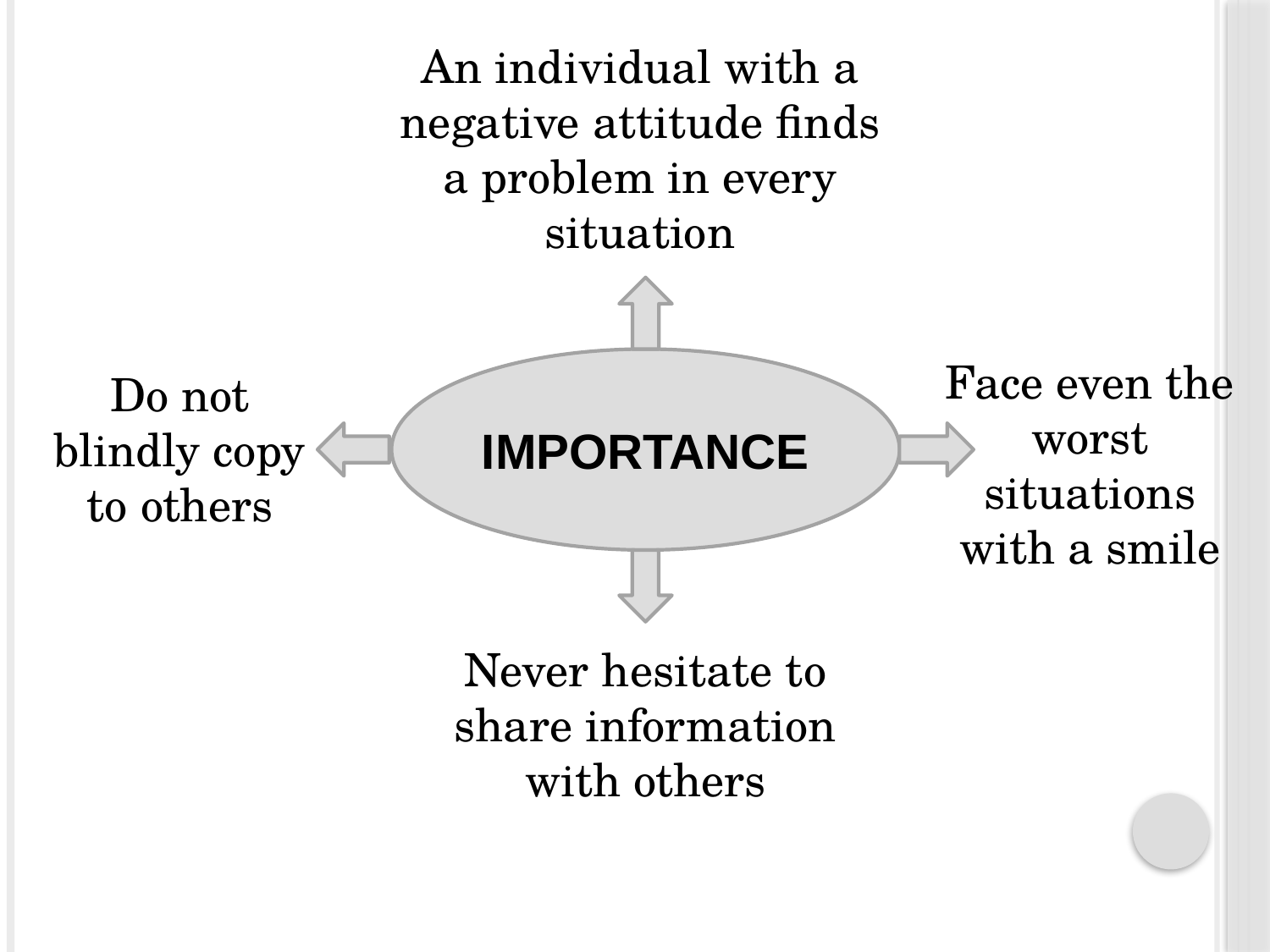

An individual with a negative attitude finds a problem in every situation

Face even the worst situations with a smile
IMPORTANCE
Do not blindly copy to others

Never hesitate to share information with others